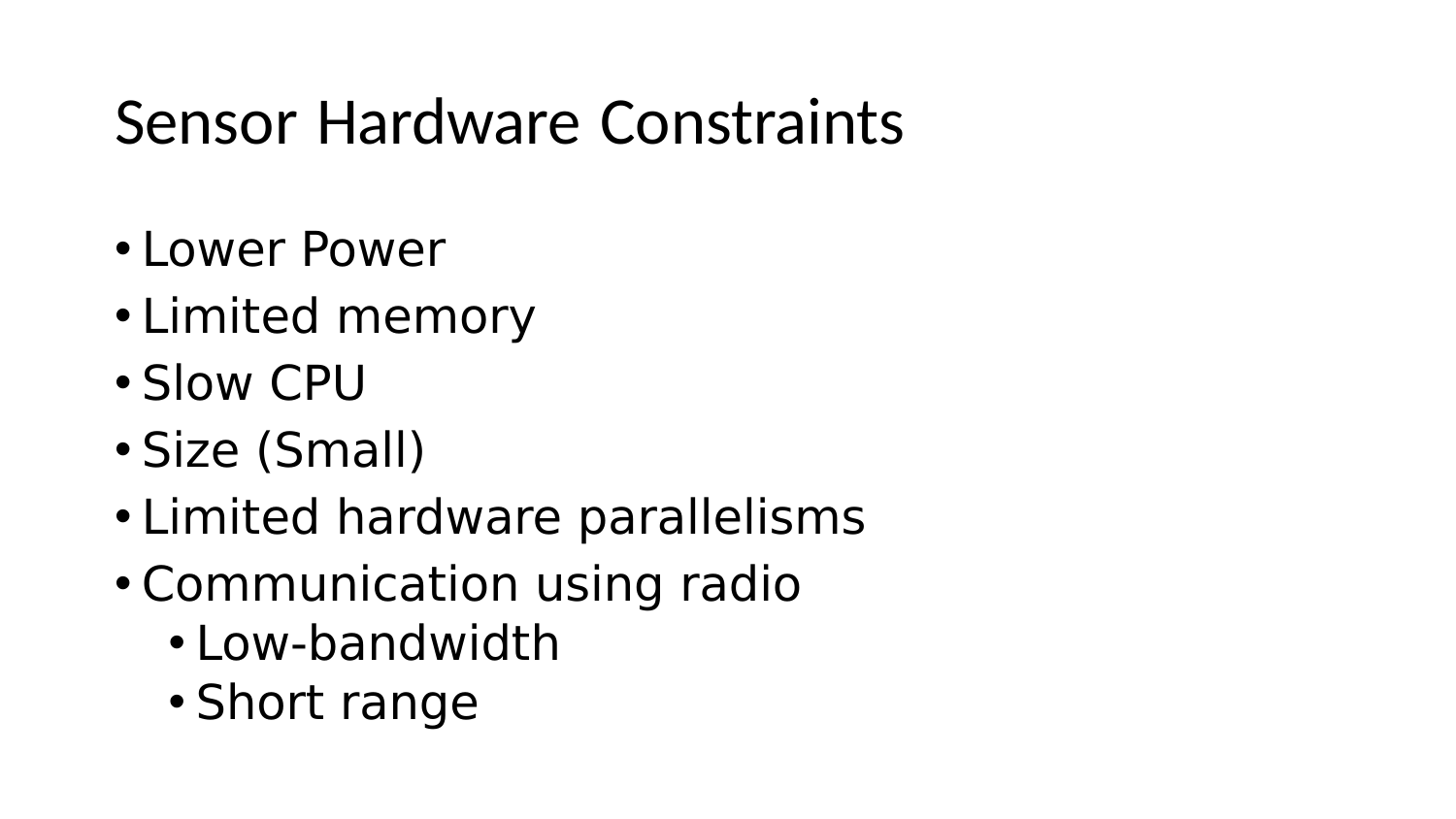

# Sensor Hardware Constraints
Lower Power
Limited memory
Slow CPU
Size (Small)
Limited hardware parallelisms
Communication using radio
Low-bandwidth
Short range